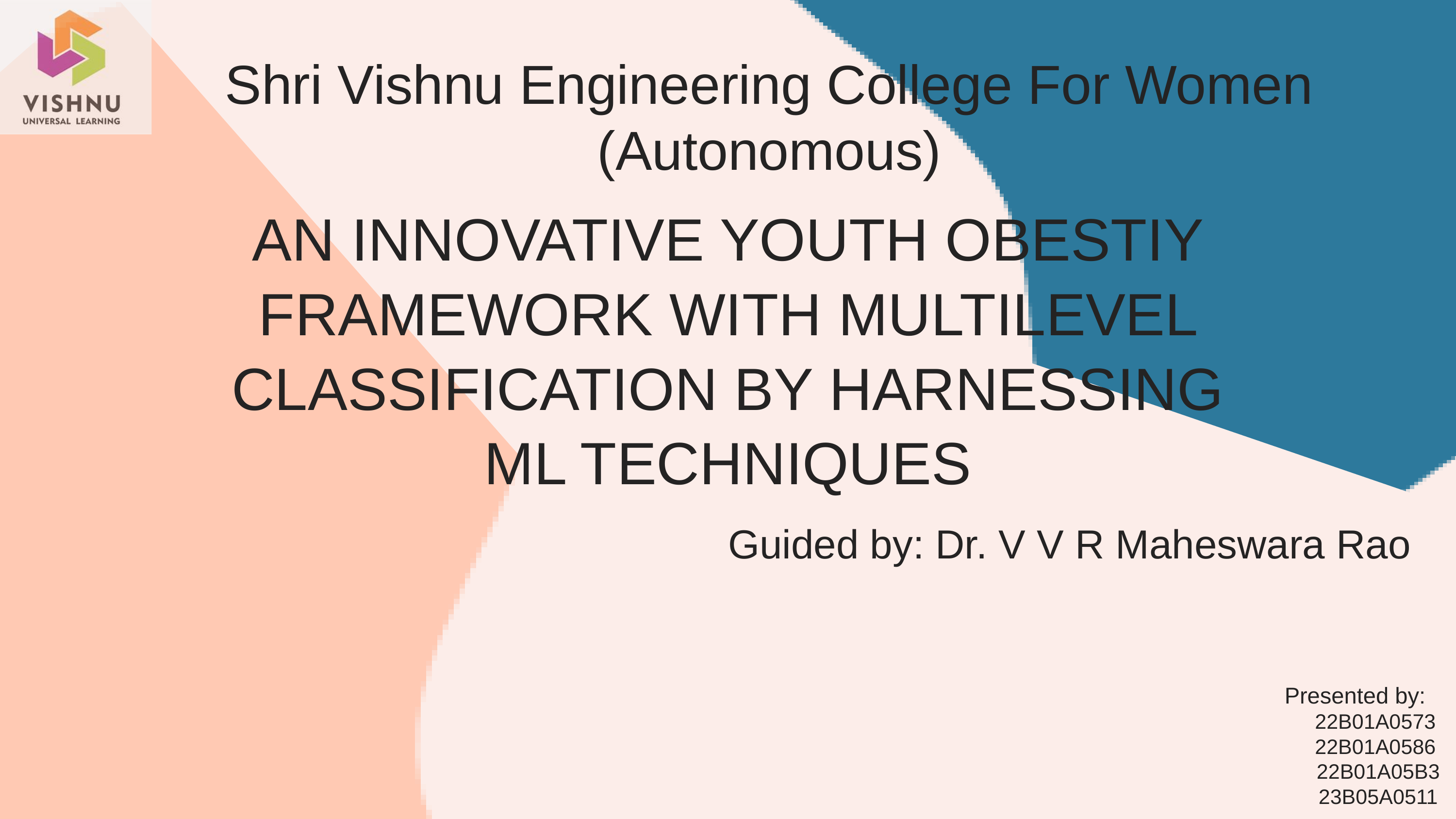

Shri Vishnu Engineering College For Women
(Autonomous)

AN INNOVATIVE YOUTH OBESTIY FRAMEWORK WITH MULTILEVEL CLASSIFICATION BY HARNESSING ML TECHNIQUES

Guided by: Dr. V V R Maheswara Rao

                                                                                                Presented by:
                                                                                                         22B01A0573
                                                                                                         22B01A0586
                                                                                                          22B01A05B3
                                                                                                          23B05A0511